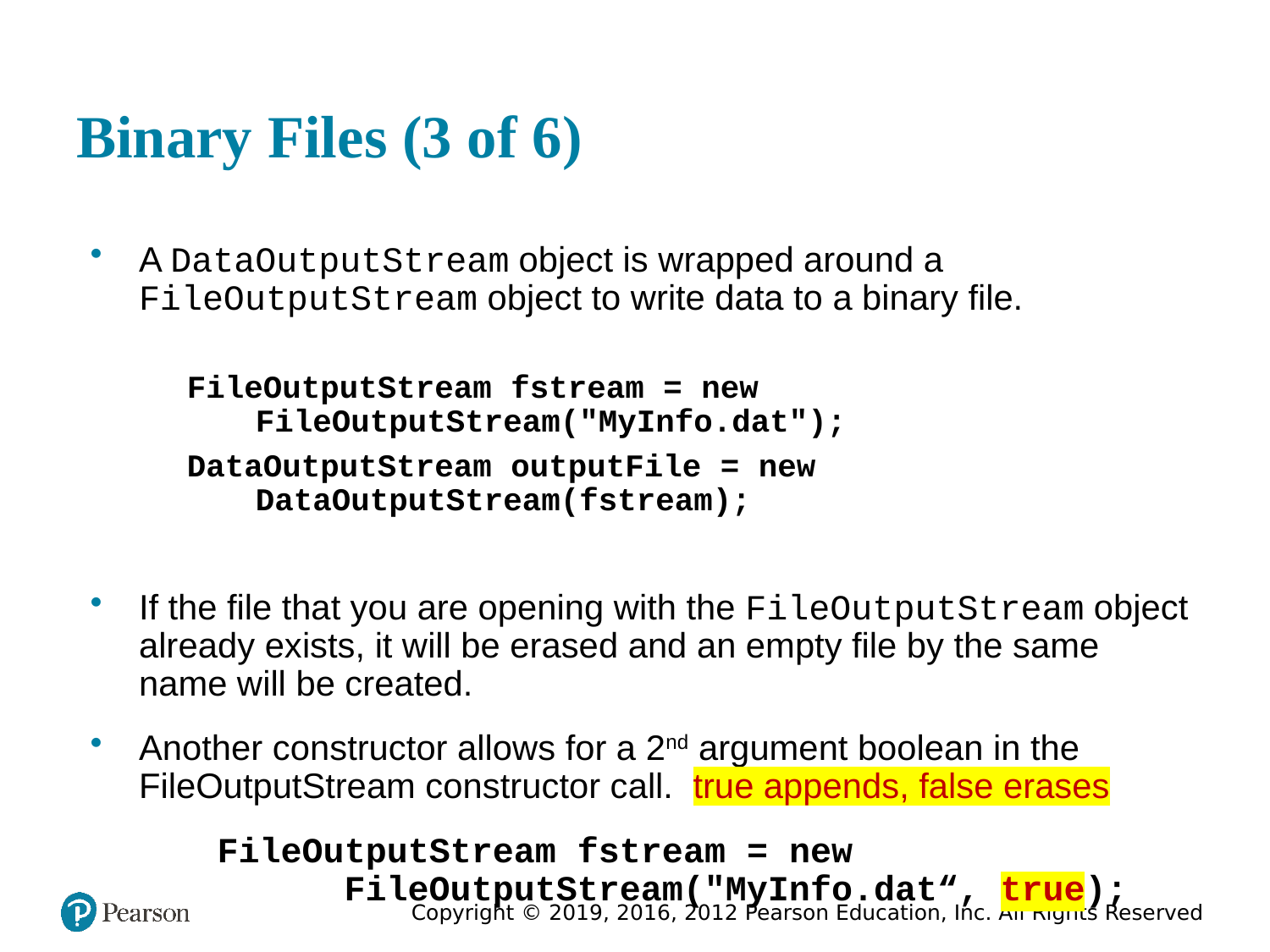

# Binary Files (3 of 6)
A DataOutputStream object is wrapped around a FileOutputStream object to write data to a binary file.
FileOutputStream fstream = new
    FileOutputStream("MyInfo.dat");
DataOutputStream outputFile = new
    DataOutputStream(fstream);

If the file that you are opening with the FileOutputStream object already exists, it will be erased and an empty file by the same name will be created.
Another constructor allows for a 2nd argument boolean in the FileOutputStream constructor call.  true appends, false erases
	FileOutputStream fstream = new
    		FileOutputStream("MyInfo.dat“, true);